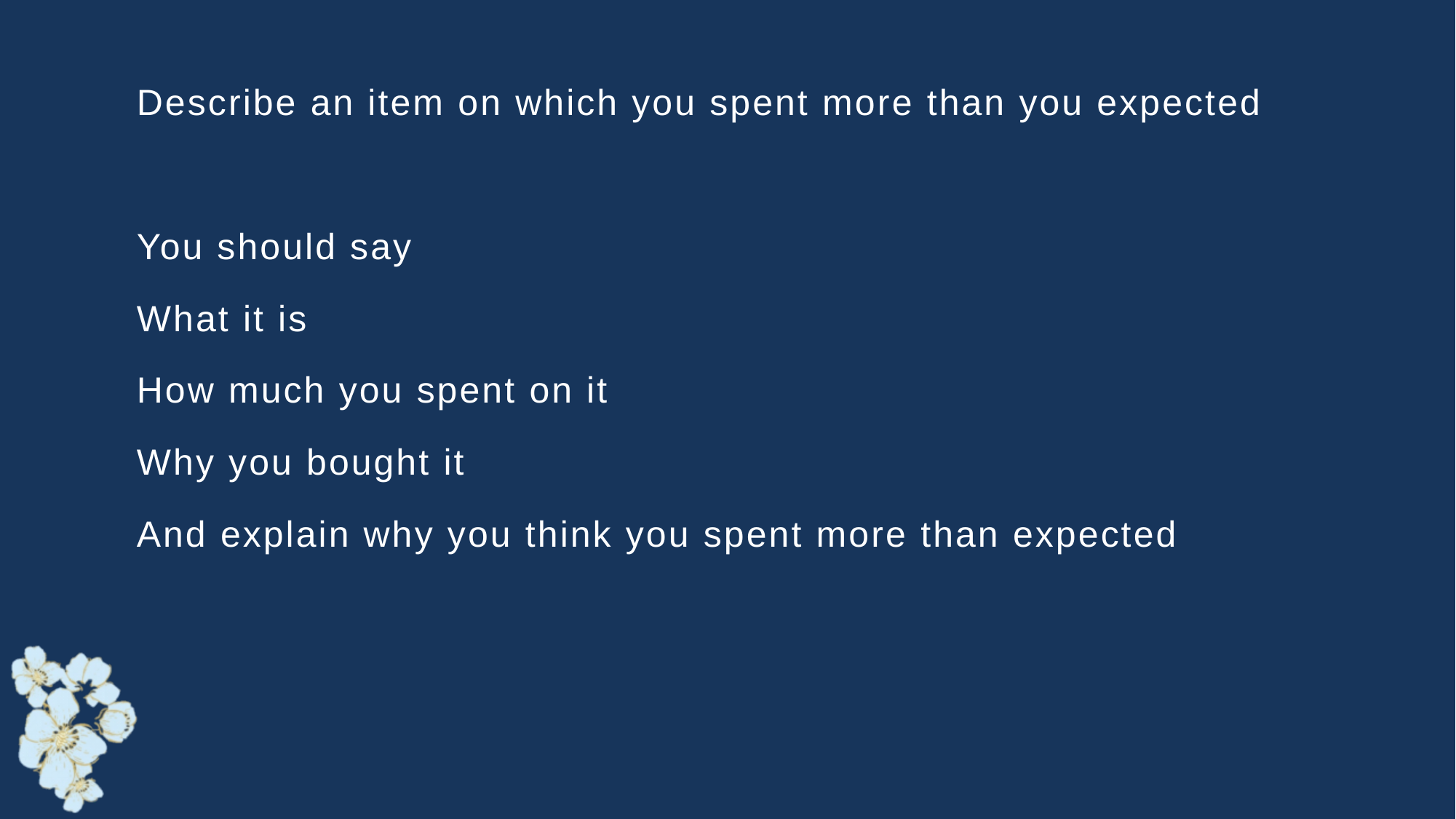

Describe an item on which you spent more than you expected

You should say
What it is
How much you spent on it
Why you bought it
And explain why you think you spent more than expected